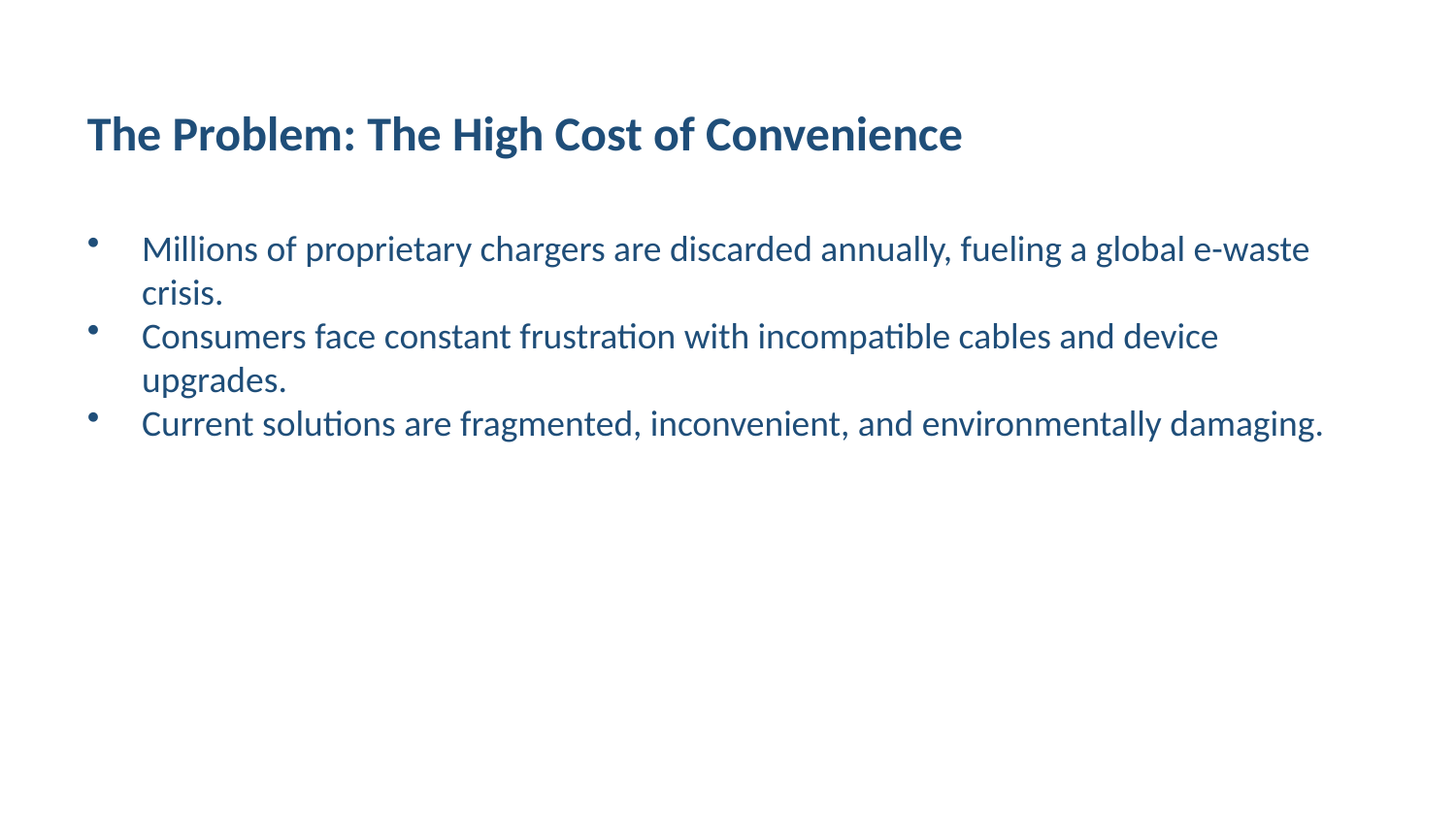

The Problem: The High Cost of Convenience
Millions of proprietary chargers are discarded annually, fueling a global e-waste crisis.
Consumers face constant frustration with incompatible cables and device upgrades.
Current solutions are fragmented, inconvenient, and environmentally damaging.